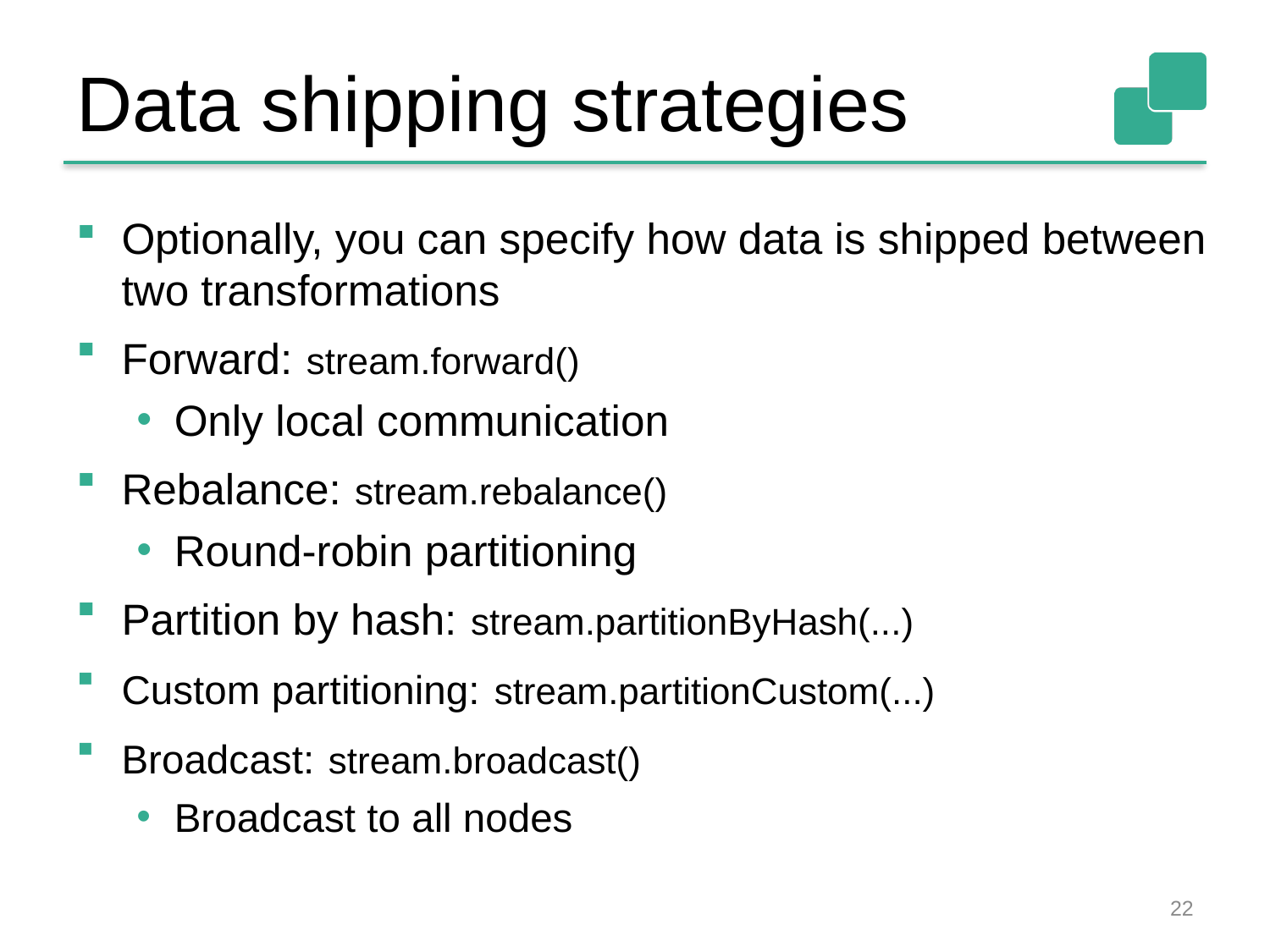

# Data shipping strategies
Optionally, you can specify how data is shipped between two transformations
Forward: stream.forward()
Only local communication
Rebalance: stream.rebalance()
Round-robin partitioning
Partition by hash: stream.partitionByHash(...)
Custom partitioning: stream.partitionCustom(...)
Broadcast: stream.broadcast()
Broadcast to all nodes
22